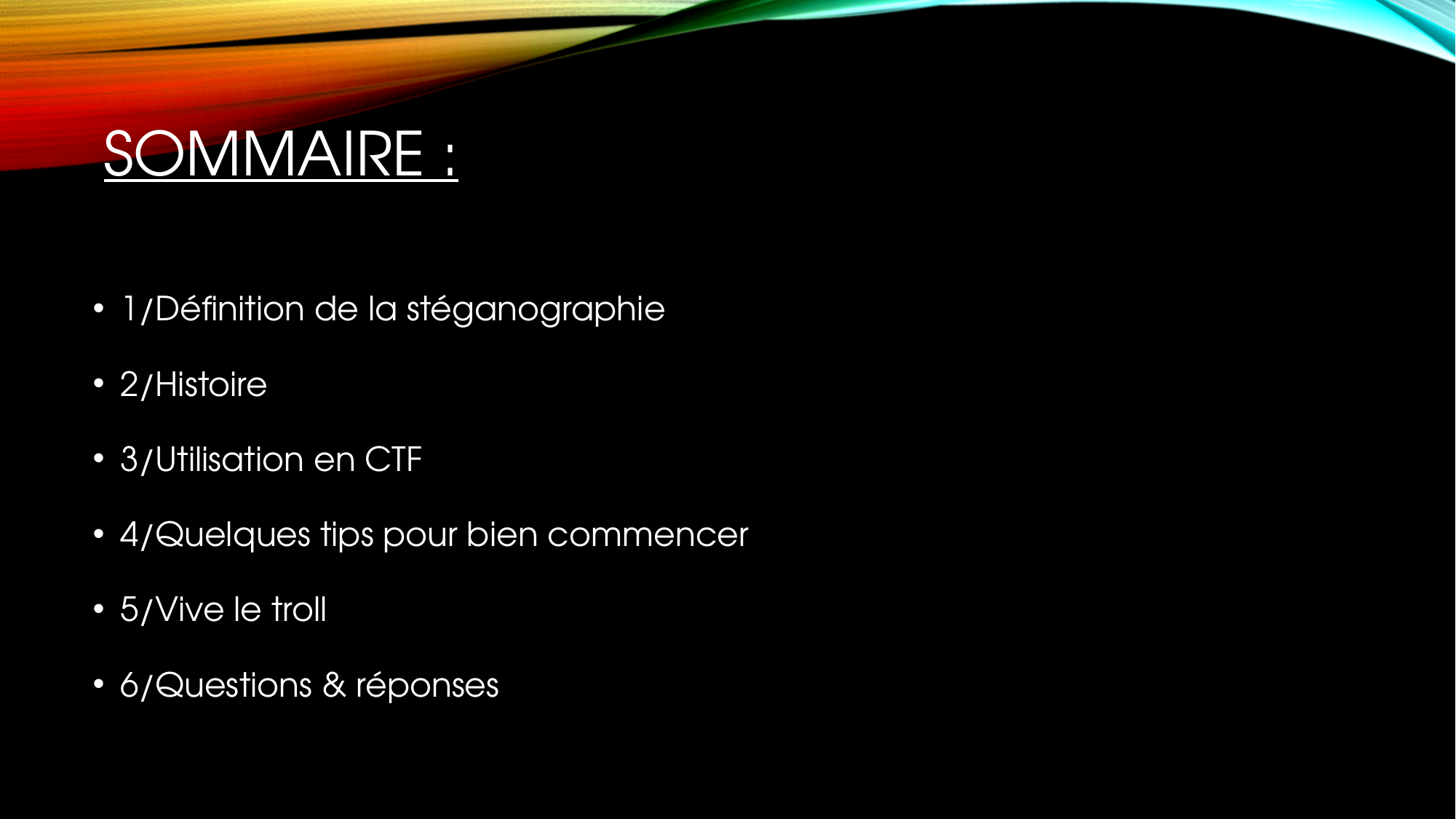

# Sommaire :
1/Définition de la stéganographie
2/Histoire
3/Utilisation en CTF
4/Quelques tips pour bien commencer
5/Vive le troll
6/Questions & réponses